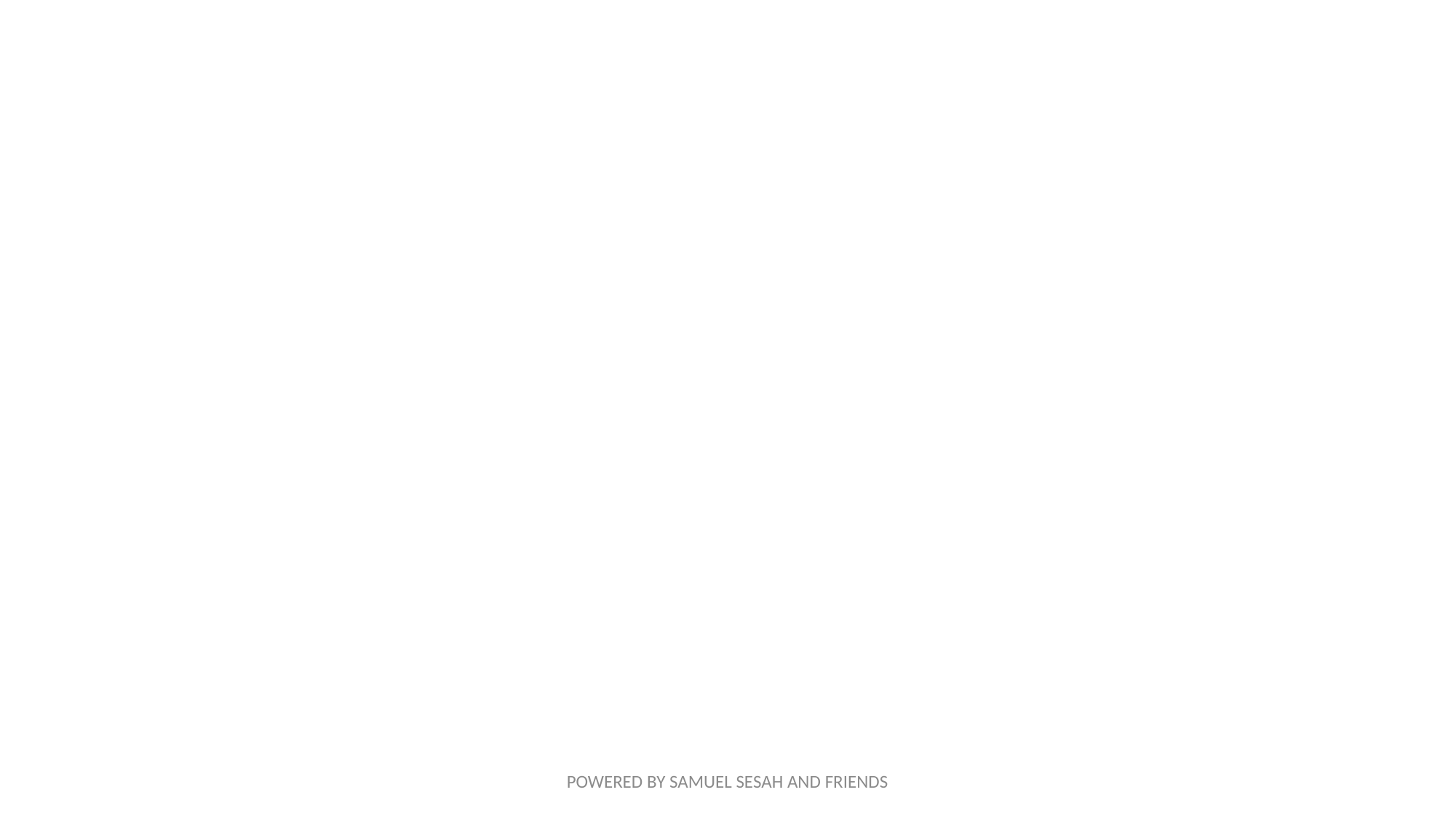

#

POWERED BY SAMUEL SESAH AND FRIENDS